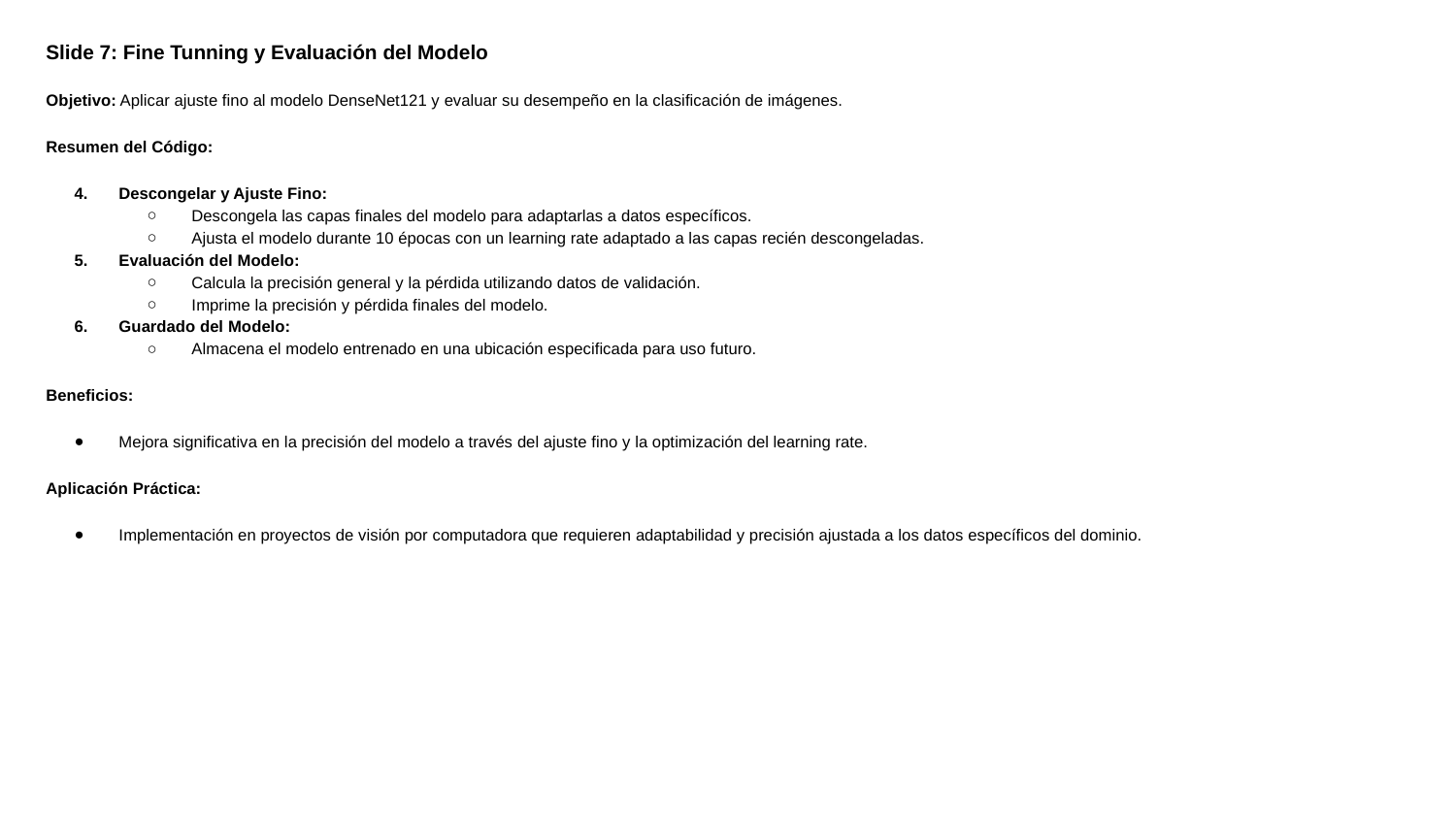

Slide 7: Fine Tunning y Evaluación del Modelo
Objetivo: Aplicar ajuste fino al modelo DenseNet121 y evaluar su desempeño en la clasificación de imágenes.
Resumen del Código:
Descongelar y Ajuste Fino:
Descongela las capas finales del modelo para adaptarlas a datos específicos.
Ajusta el modelo durante 10 épocas con un learning rate adaptado a las capas recién descongeladas.
Evaluación del Modelo:
Calcula la precisión general y la pérdida utilizando datos de validación.
Imprime la precisión y pérdida finales del modelo.
Guardado del Modelo:
Almacena el modelo entrenado en una ubicación especificada para uso futuro.
Beneficios:
Mejora significativa en la precisión del modelo a través del ajuste fino y la optimización del learning rate.
Aplicación Práctica:
Implementación en proyectos de visión por computadora que requieren adaptabilidad y precisión ajustada a los datos específicos del dominio.